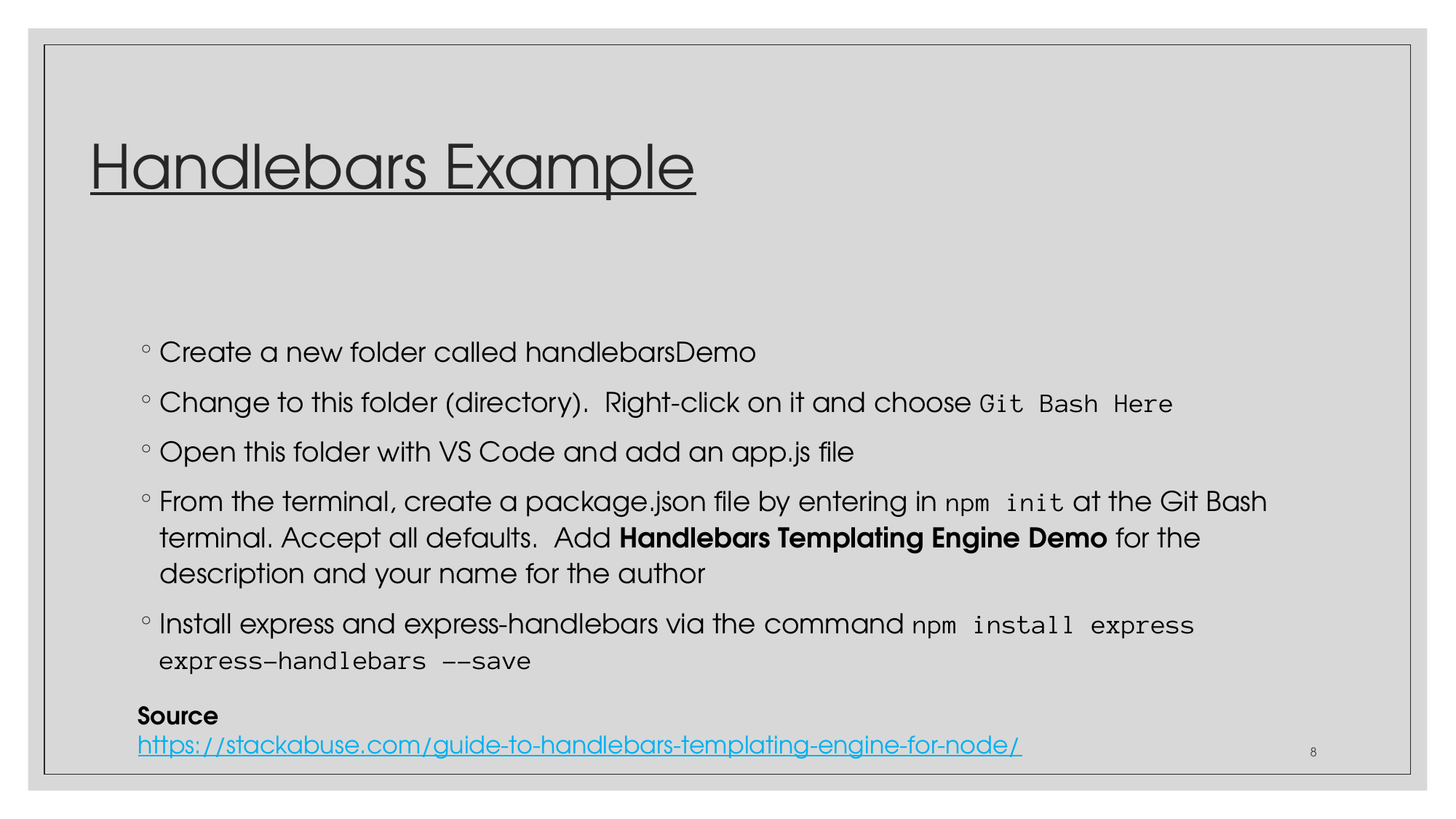

# Handlebars Example
Create a new folder called handlebarsDemo
Change to this folder (directory).  Right-click on it and choose Git Bash Here
Open this folder with VS Code and add an app.js file
From the terminal, create a package.json file by entering in npm init at the Git Bash terminal. Accept all defaults.  Add Handlebars Templating Engine Demo for the description and your name for the author
Install express and express-handlebars via the command npm install express express-handlebars --save

Source
https://stackabuse.com/guide-to-handlebars-templating-engine-for-node/
8